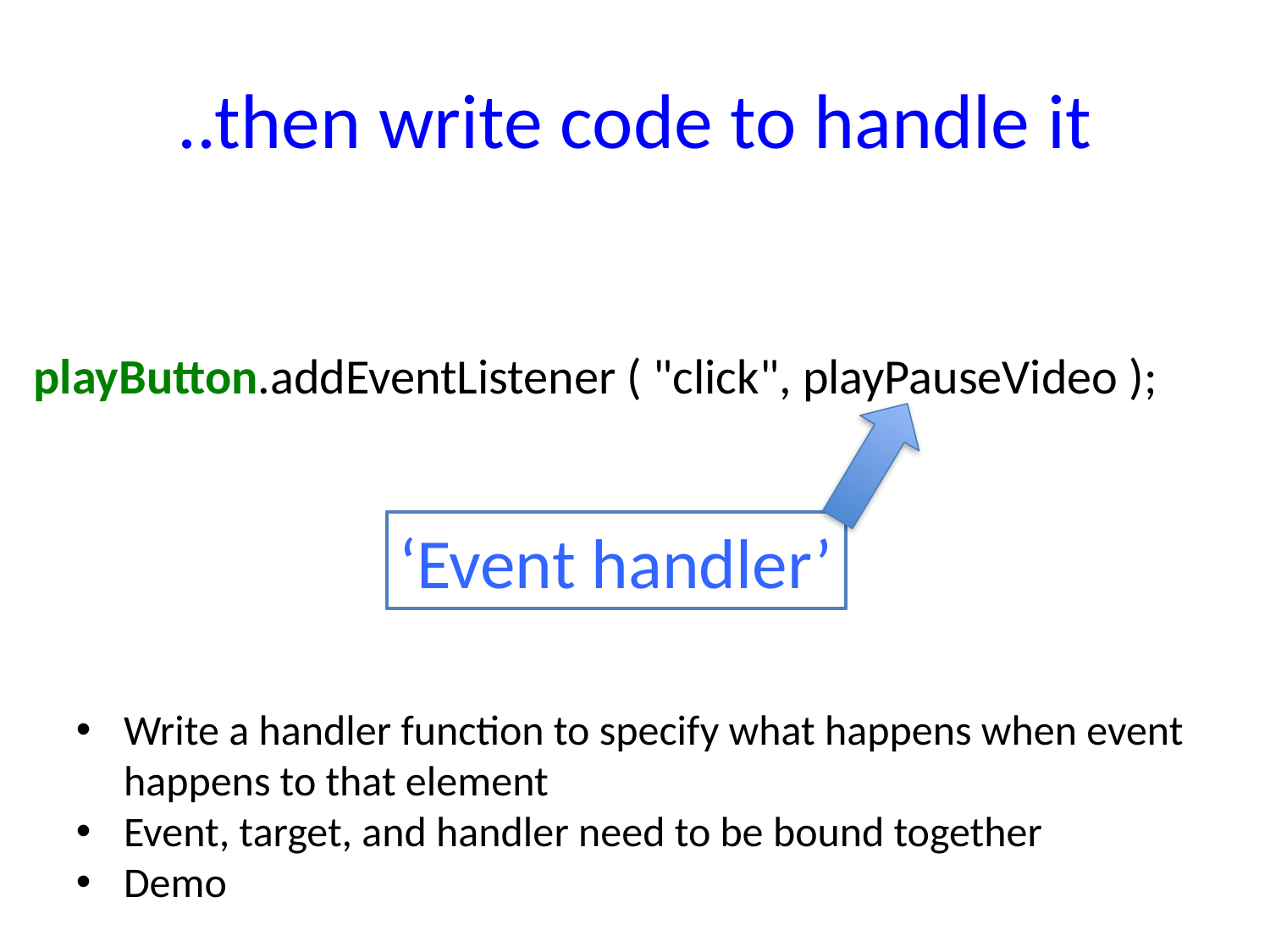

# ..then write code to handle it
playButton.addEventListener ( "click", playPauseVideo );

‘Event handler’
Write a handler function to specify what happens when event happens to that element
Event, target, and handler need to be bound together
Demo